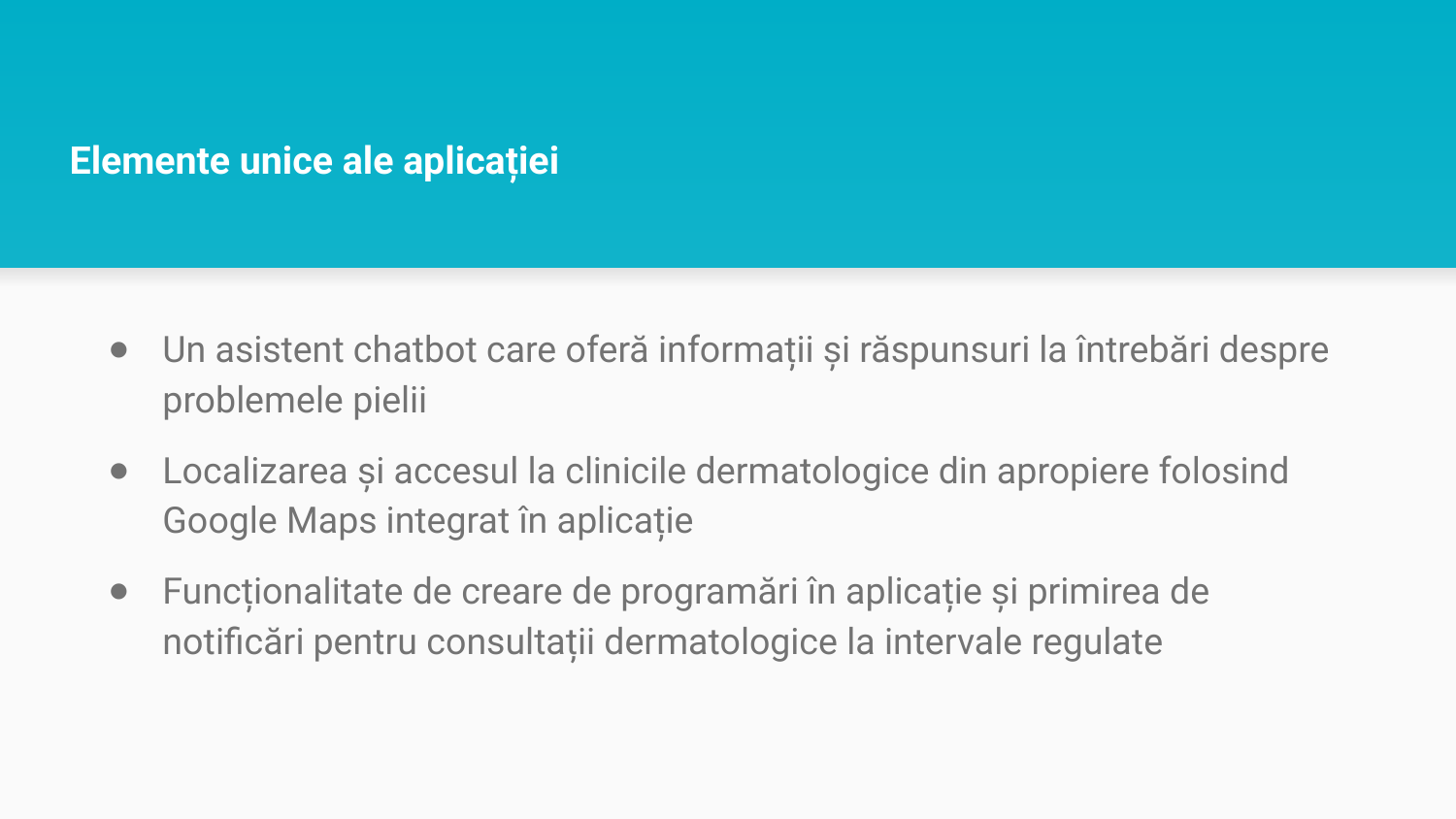

# Elemente unice ale aplicației
Un asistent chatbot care oferă informații și răspunsuri la întrebări despre problemele pielii
Localizarea și accesul la clinicile dermatologice din apropiere folosind Google Maps integrat în aplicație
Funcționalitate de creare de programări în aplicație și primirea de  notificări pentru consultații dermatologice la intervale regulate